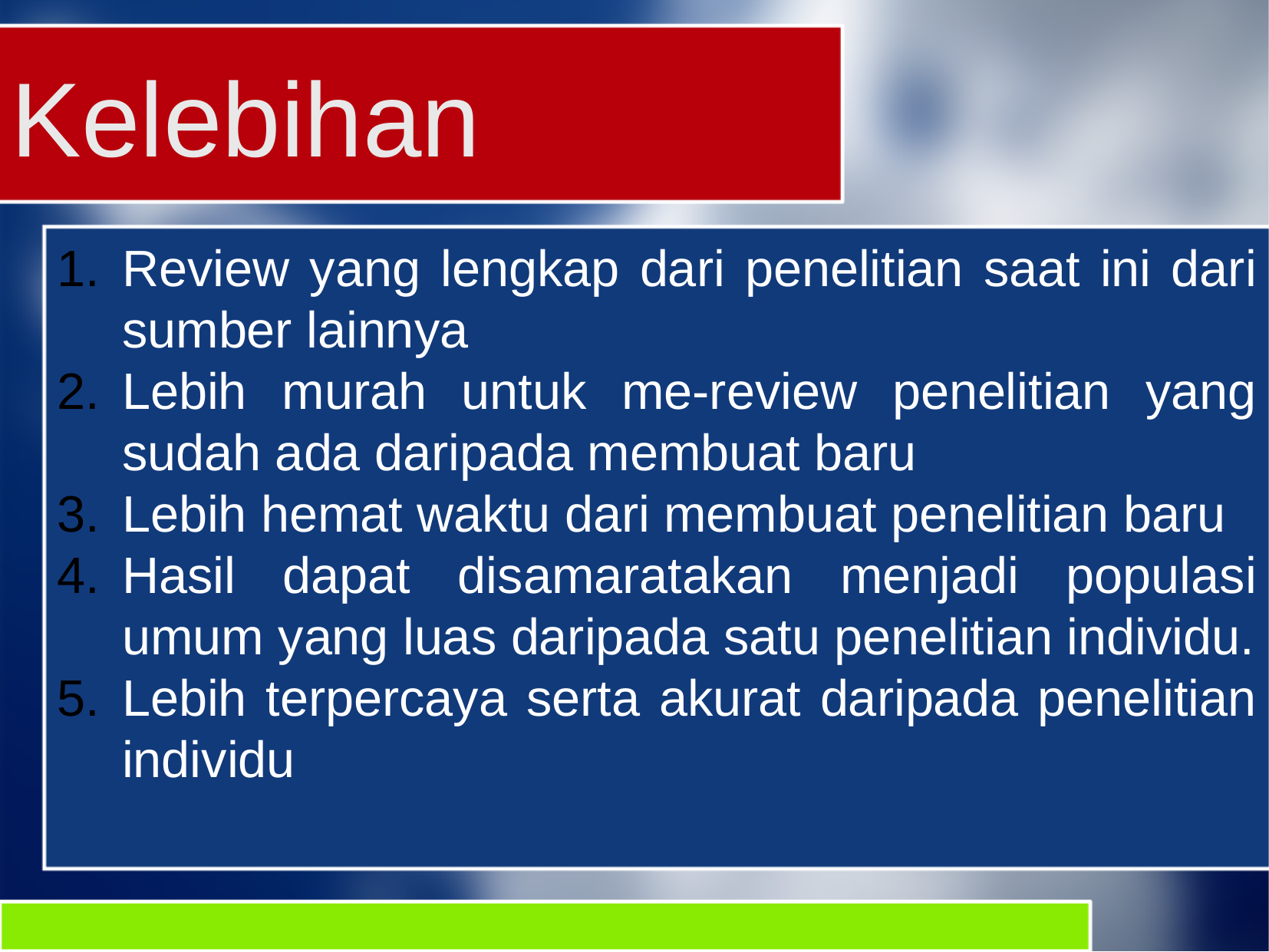

Kelebihan
Review yang lengkap dari penelitian saat ini dari sumber lainnya
Lebih murah untuk me-review penelitian yang sudah ada daripada membuat baru
Lebih hemat waktu dari membuat penelitian baru
Hasil dapat disamaratakan menjadi populasi umum yang luas daripada satu penelitian individu.
Lebih terpercaya serta akurat daripada penelitian individu